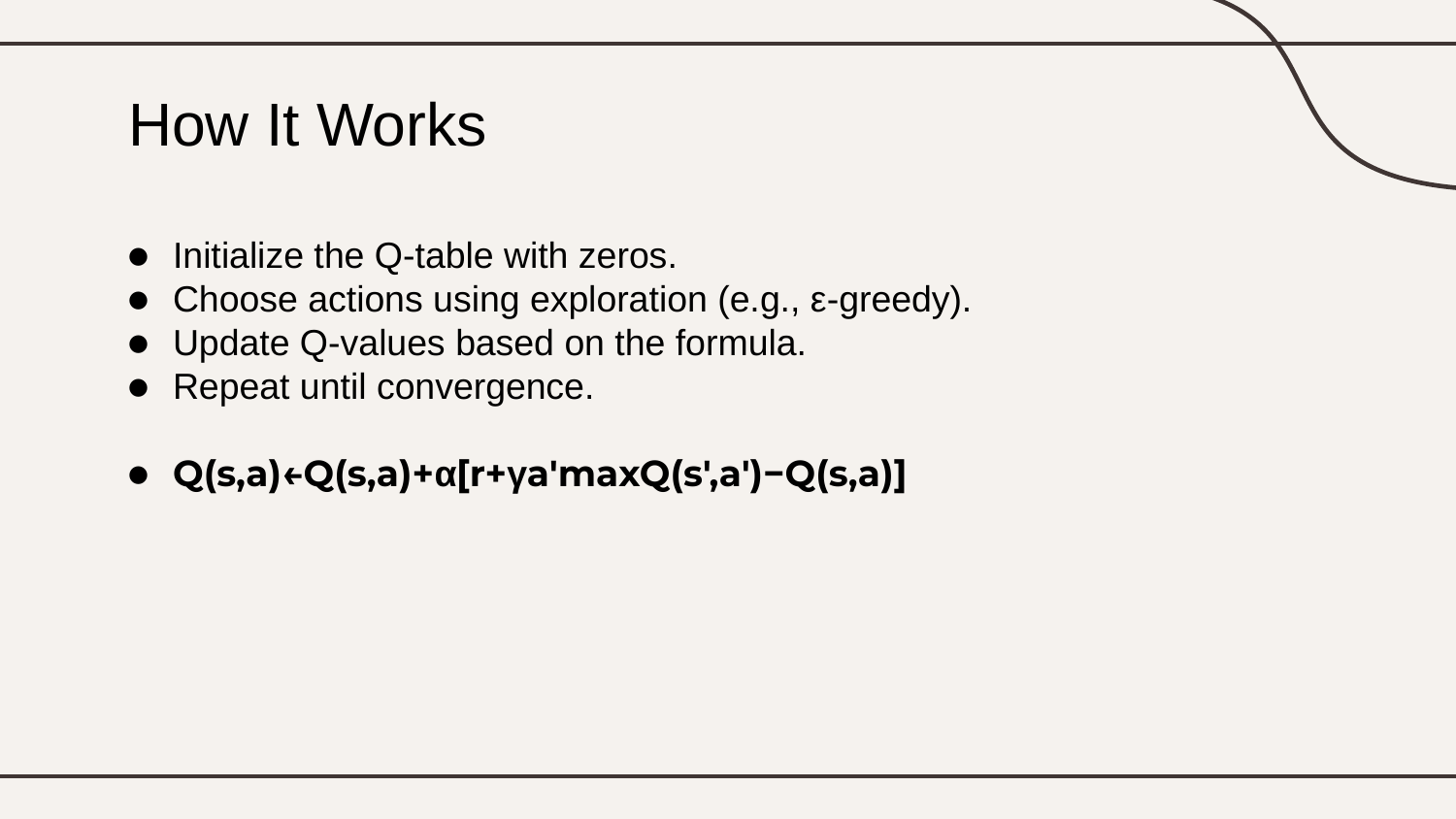

# How It Works

Initialize the Q-table with zeros.
Choose actions using exploration (e.g., ε-greedy).
Update Q-values based on the formula.
Repeat until convergence.

Q(s,a)←Q(s,a)+α[r+γa′max​Q(s′,a′)−Q(s,a)]